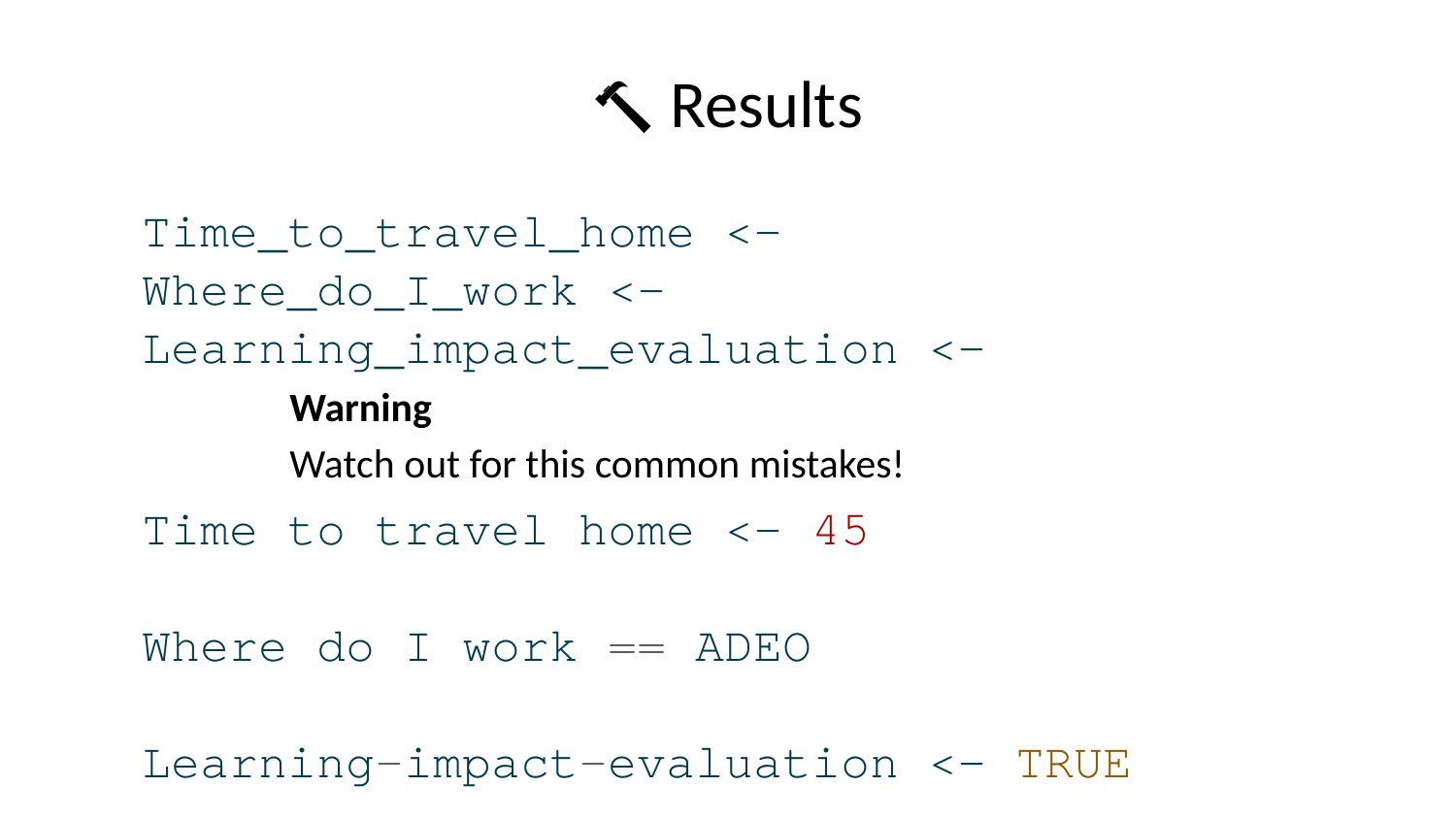

# 🔨 Results
Time_to_travel_home <-
Where_do_I_work <-
Learning_impact_evaluation <-
Warning
Watch out for this common mistakes!
Time to travel home <- 45
Where do I work == ADEO
Learning-impact-evaluation <- TRUE